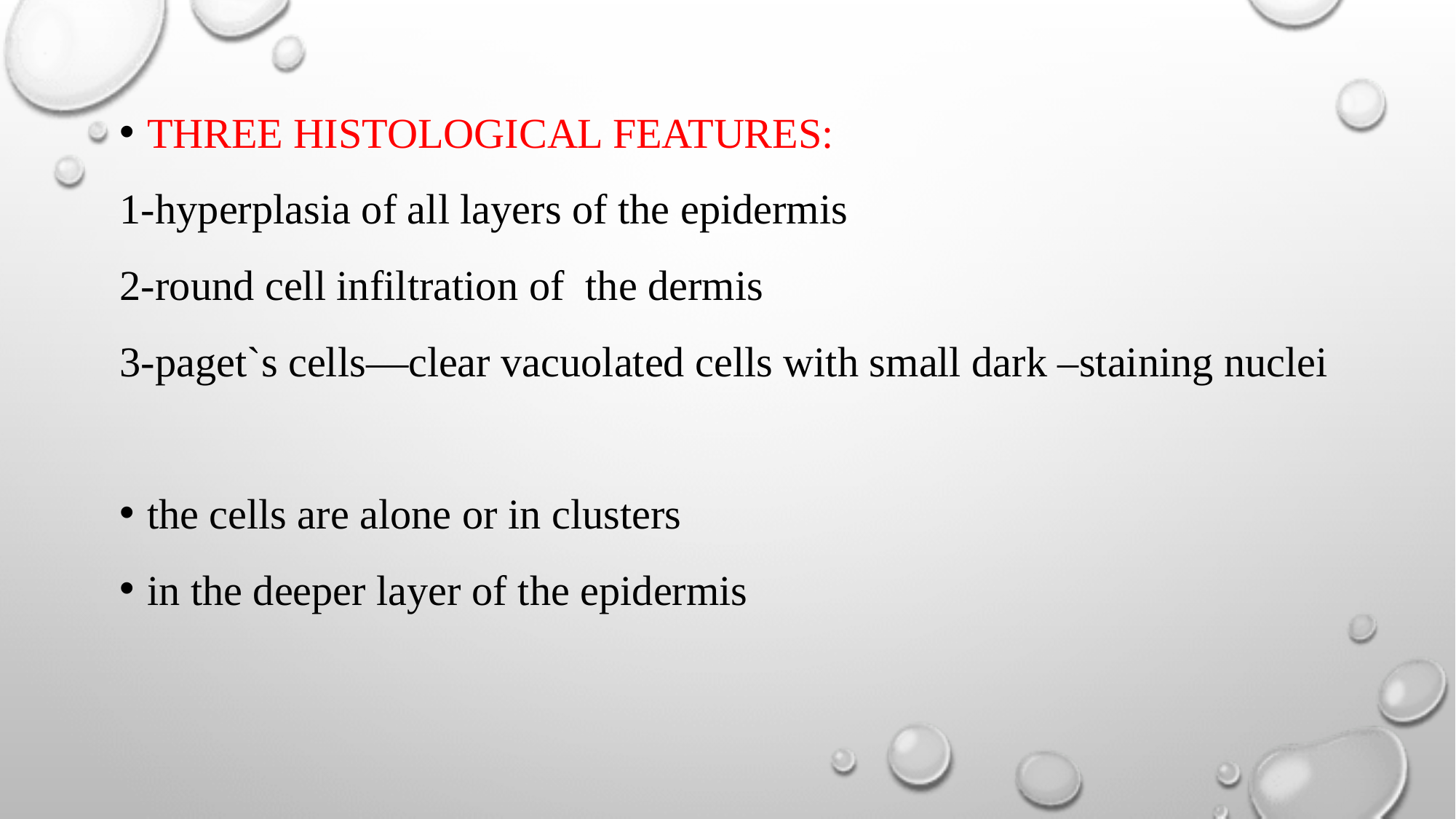

#
THREE HISTOLOGICAL FEATURES:
1-hyperplasia of all layers of the epidermis
2-round cell infiltration of  the dermis
3-paget`s cells—clear vacuolated cells with small dark –staining nuclei

the cells are alone or in clusters
in the deeper layer of the epidermis